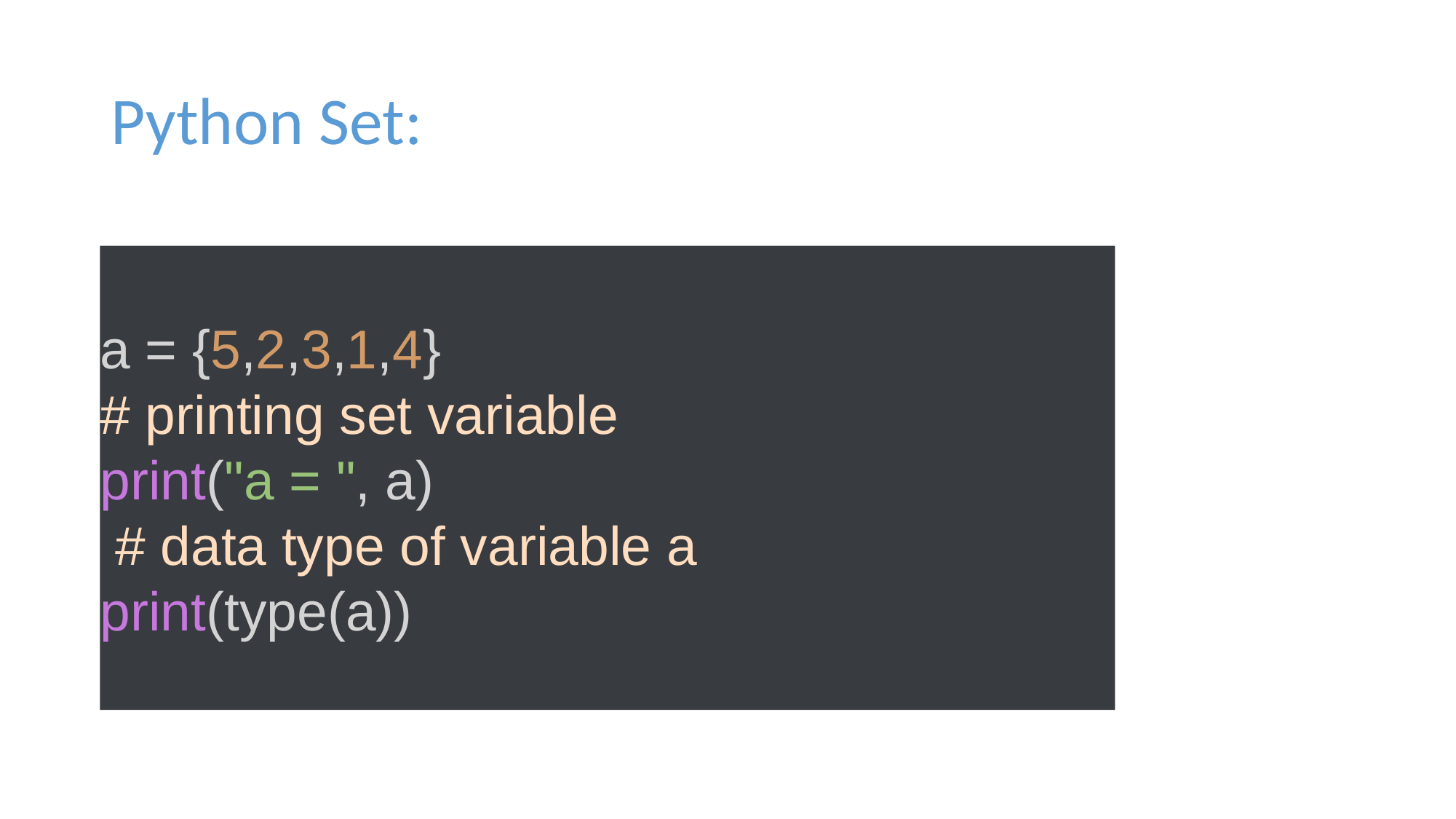

# Python Set:
a = {5,2,3,1,4}
# printing set variable
print("a = ", a)
 # data type of variable a
print(type(a))